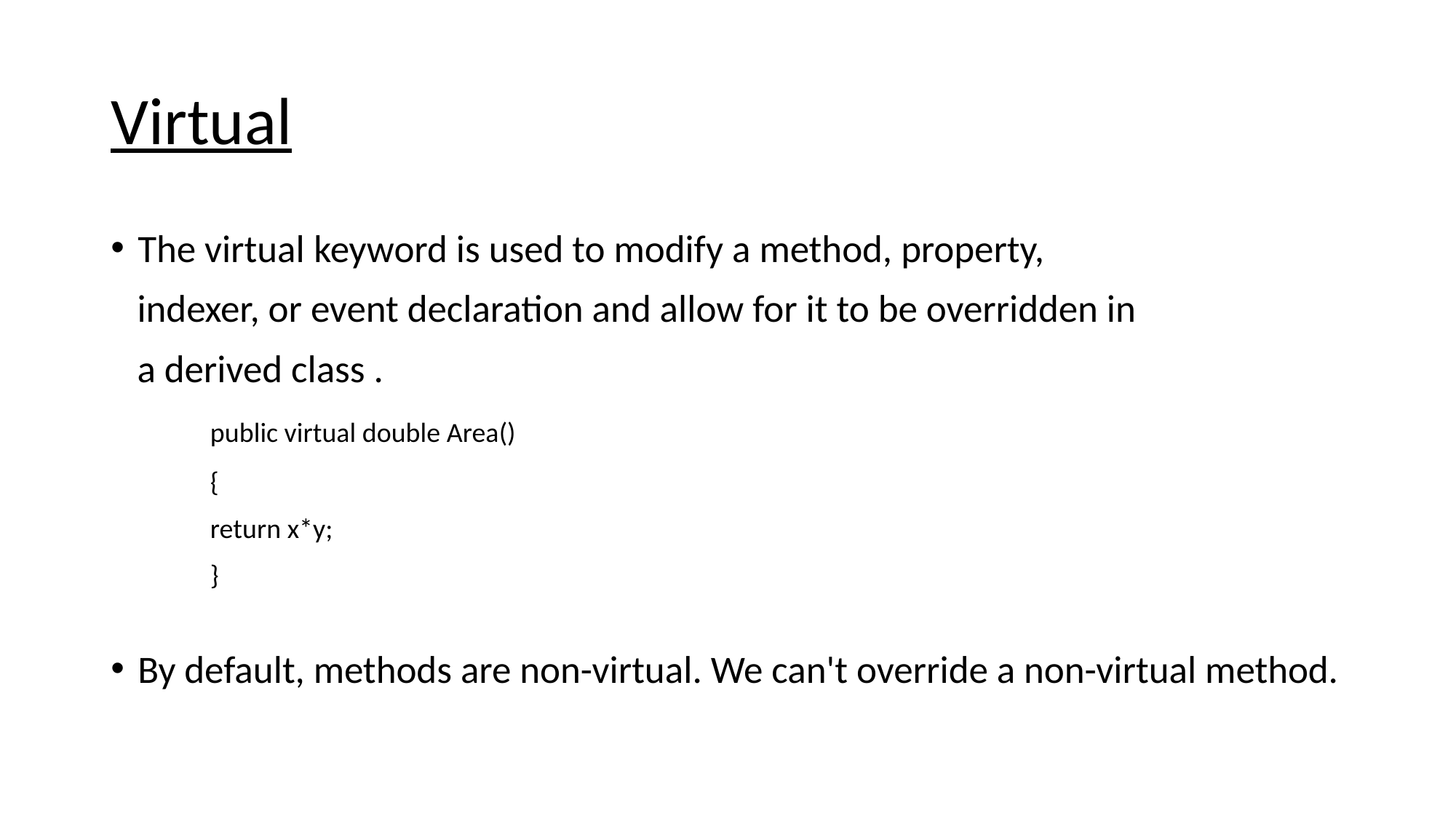

# Virtual
The virtual keyword is used to modify a method, property,
   indexer, or event declaration and allow for it to be overridden in
   a derived class .
	public virtual double Area()
	{
		return x*y;
	}

By default, methods are non-virtual. We can't override a non-virtual method.